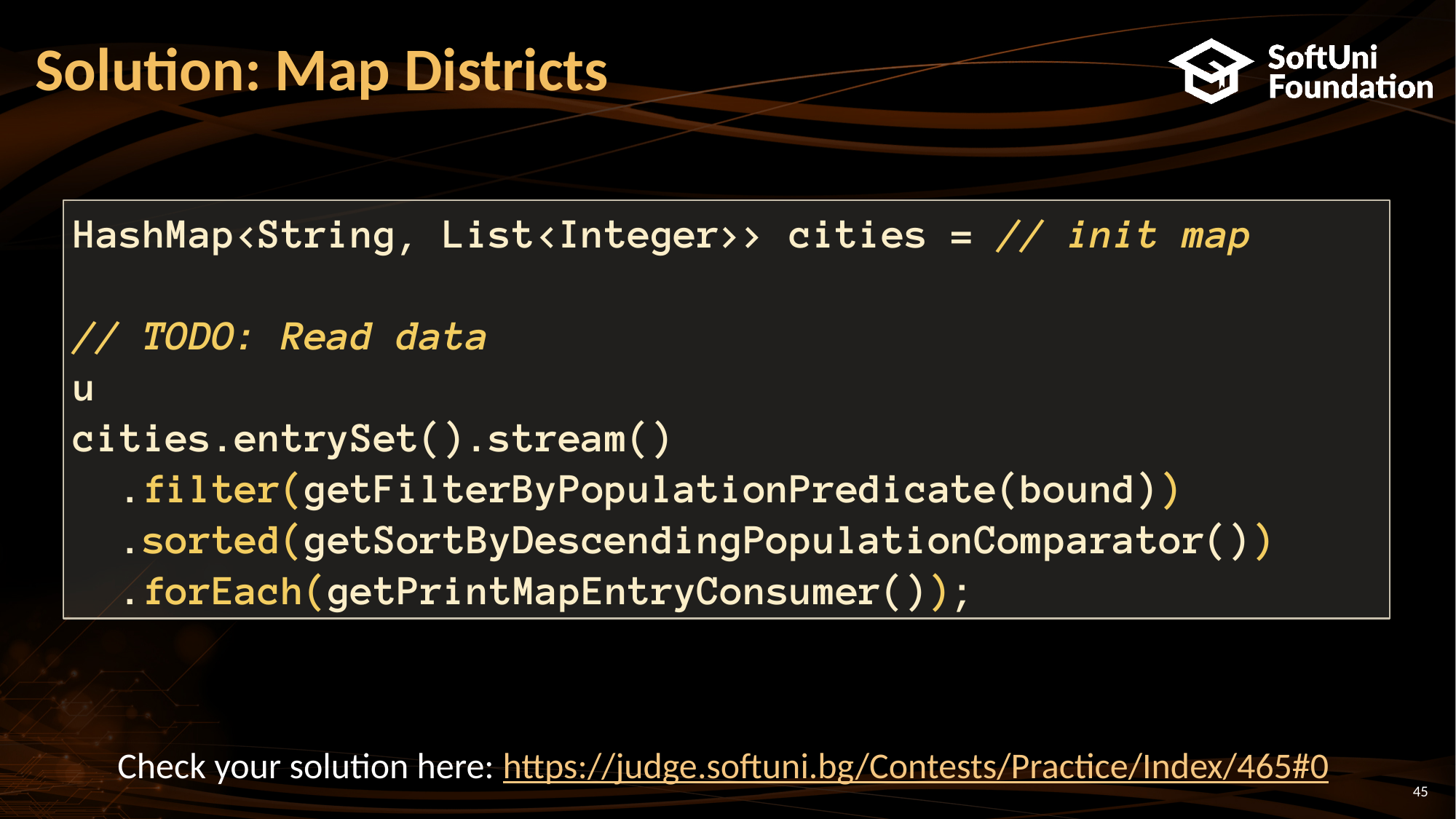

# Solution: Map Districts
HashMap<String, List<Integer>> cities = // init map

// TODO: Read data
u
cities.entrySet().stream()
  .filter(getFilterByPopulationPredicate(bound))
  .sorted(getSortByDescendingPopulationComparator())
  .forEach(getPrintMapEntryConsumer());
Check your solution here: https://judge.softuni.bg/Contests/Practice/Index/465#0
45